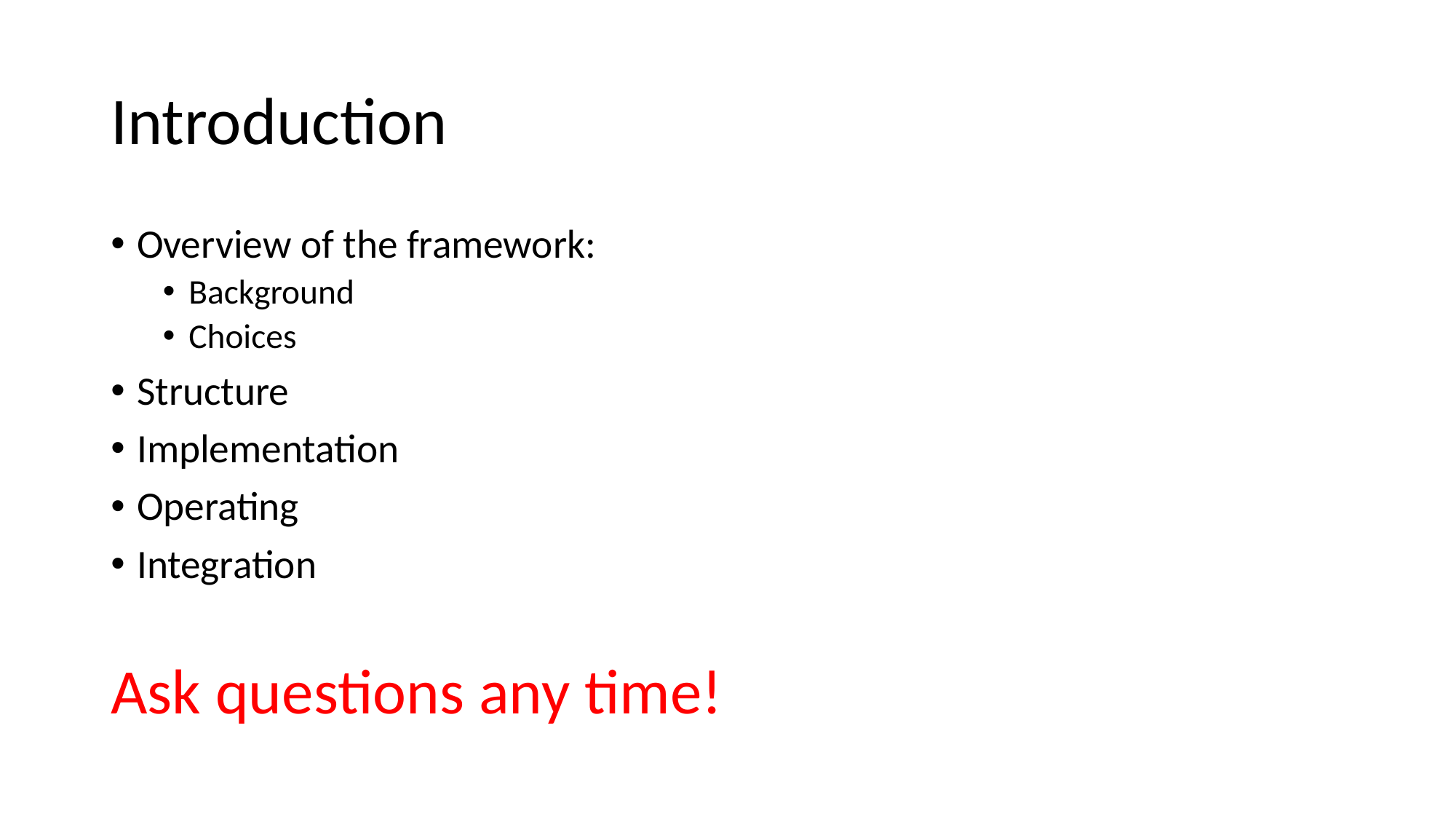

# Introduction
Overview of the framework:
Background
Choices
Structure
Implementation
Operating
Integration

Ask questions any time!